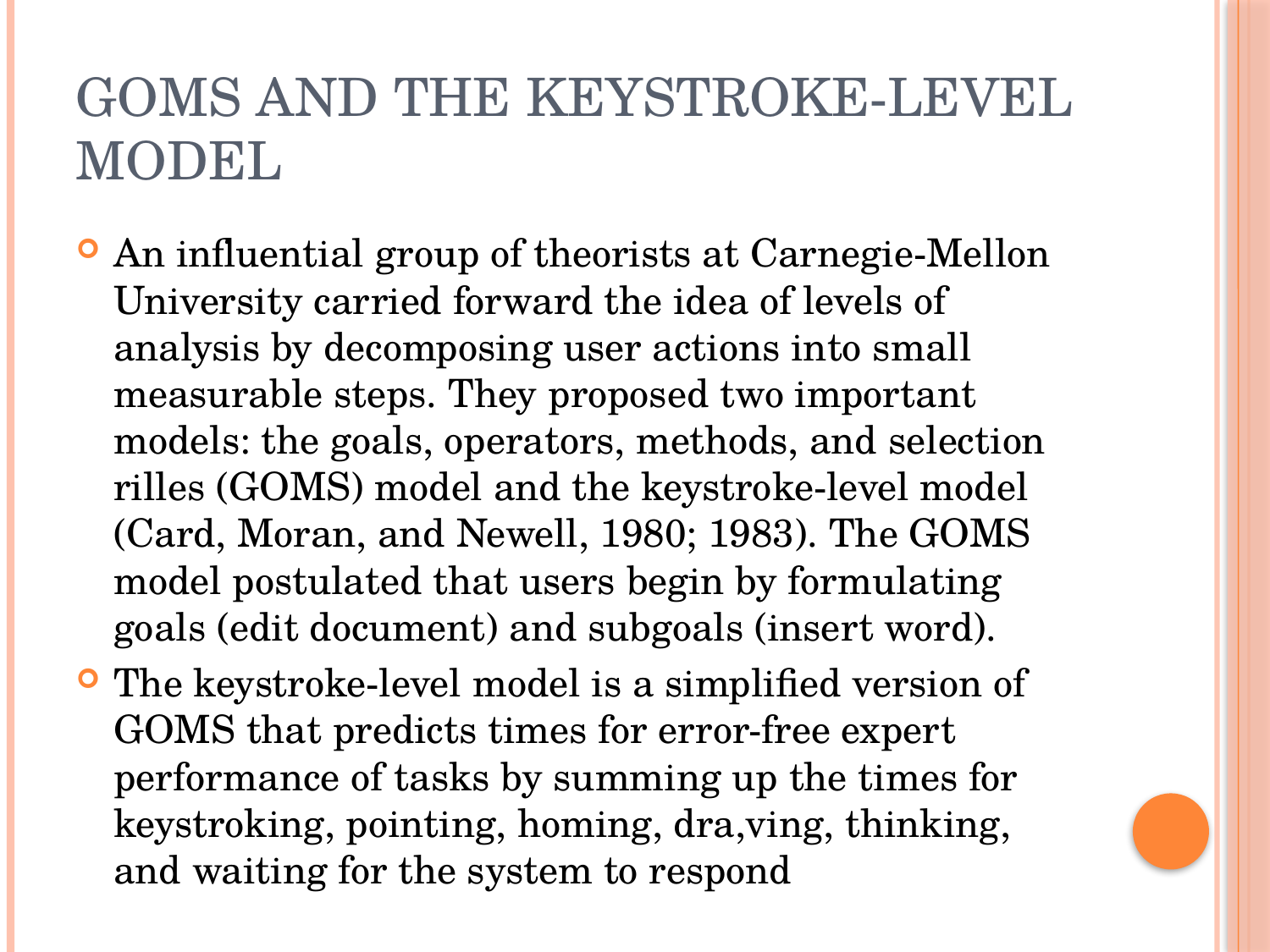

# GOMS and the keystroke-level model
An influential group of theorists at Carnegie-Mellon University carried forward the idea of levels of analysis by decomposing user actions into small measurable steps. They proposed two important models: the goals, operators, methods, and selection rilles (GOMS) model and the keystroke-level model (Card, Moran, and Newell, 1980; 1983). The GOMS model postulated that users begin by formulating goals (edit document) and subgoals (insert word).
The keystroke-level model is a simplified version of GOMS that predicts times for error-free expert performance of tasks by summing up the times for keystroking, pointing, homing, dra,ving, thinking, and waiting for the system to respond